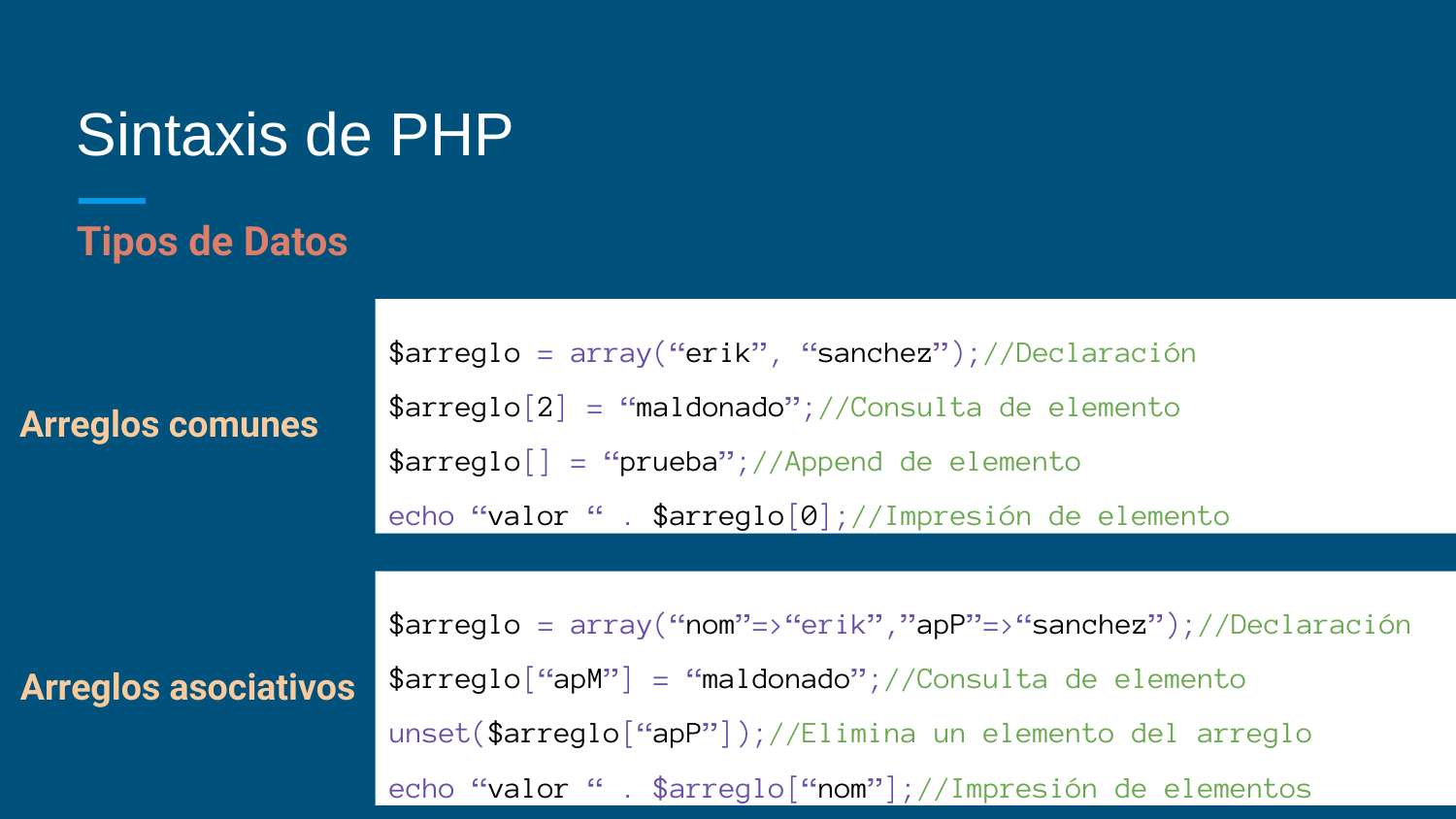

# Sintaxis de PHP
Tipos de Datos
$arreglo = array(“erik”, “sanchez”);//Declaración
$arreglo[2] = “maldonado”;//Consulta de elemento
$arreglo[] = “prueba”;//Append de elemento
echo “valor “ . $arreglo[0];//Impresión de elemento
Arreglos comunes
$arreglo = array(“nom”=>“erik”,”apP”=>“sanchez”);//Declaración
$arreglo[“apM”] = “maldonado”;//Consulta de elemento
unset($arreglo[“apP”]);//Elimina un elemento del arreglo
echo “valor “ . $arreglo[“nom”];//Impresión de elementos
Arreglos asociativos